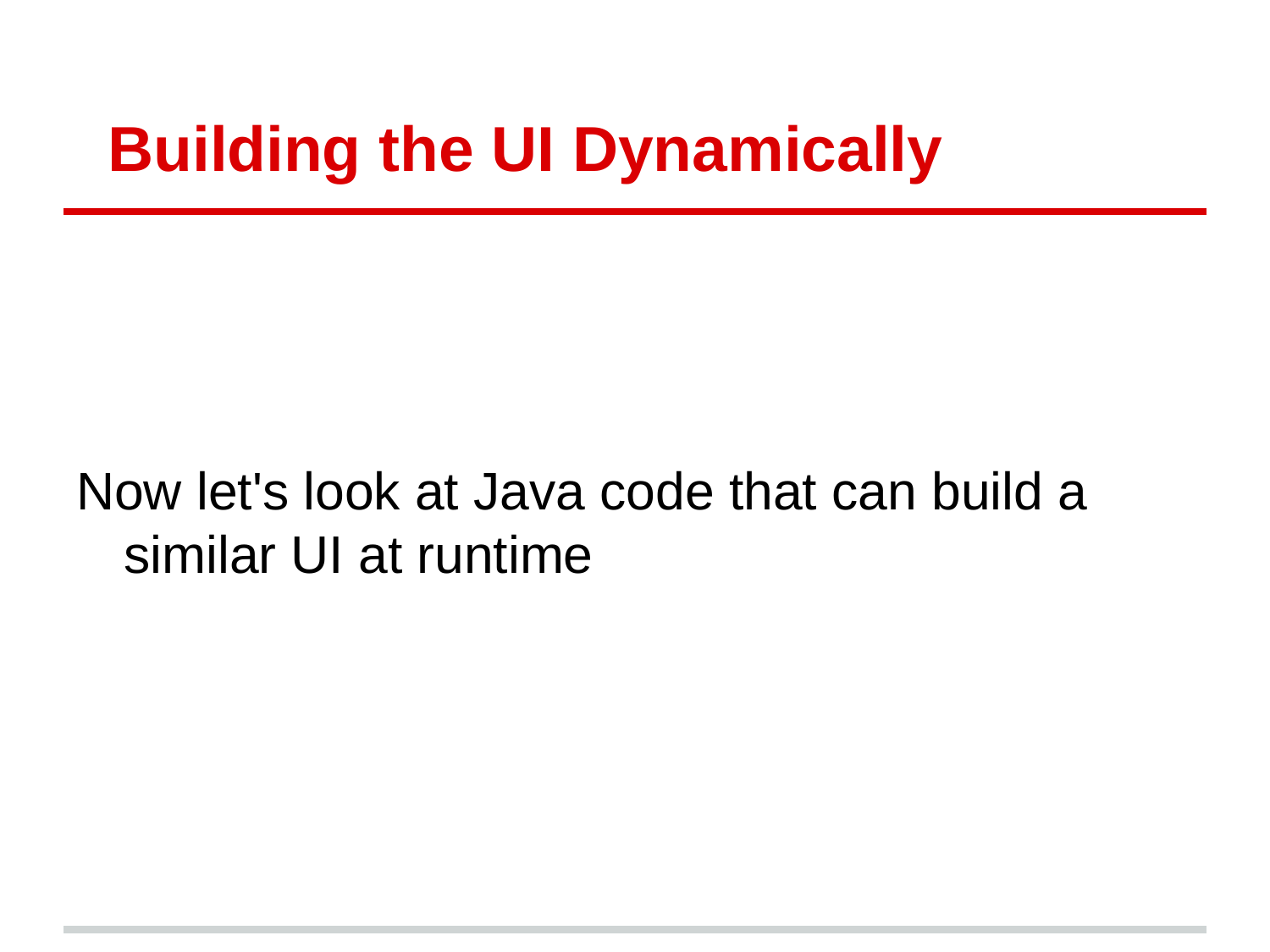

# Building the UI Dynamically

Now let's look at Java code that can build a similar UI at runtime